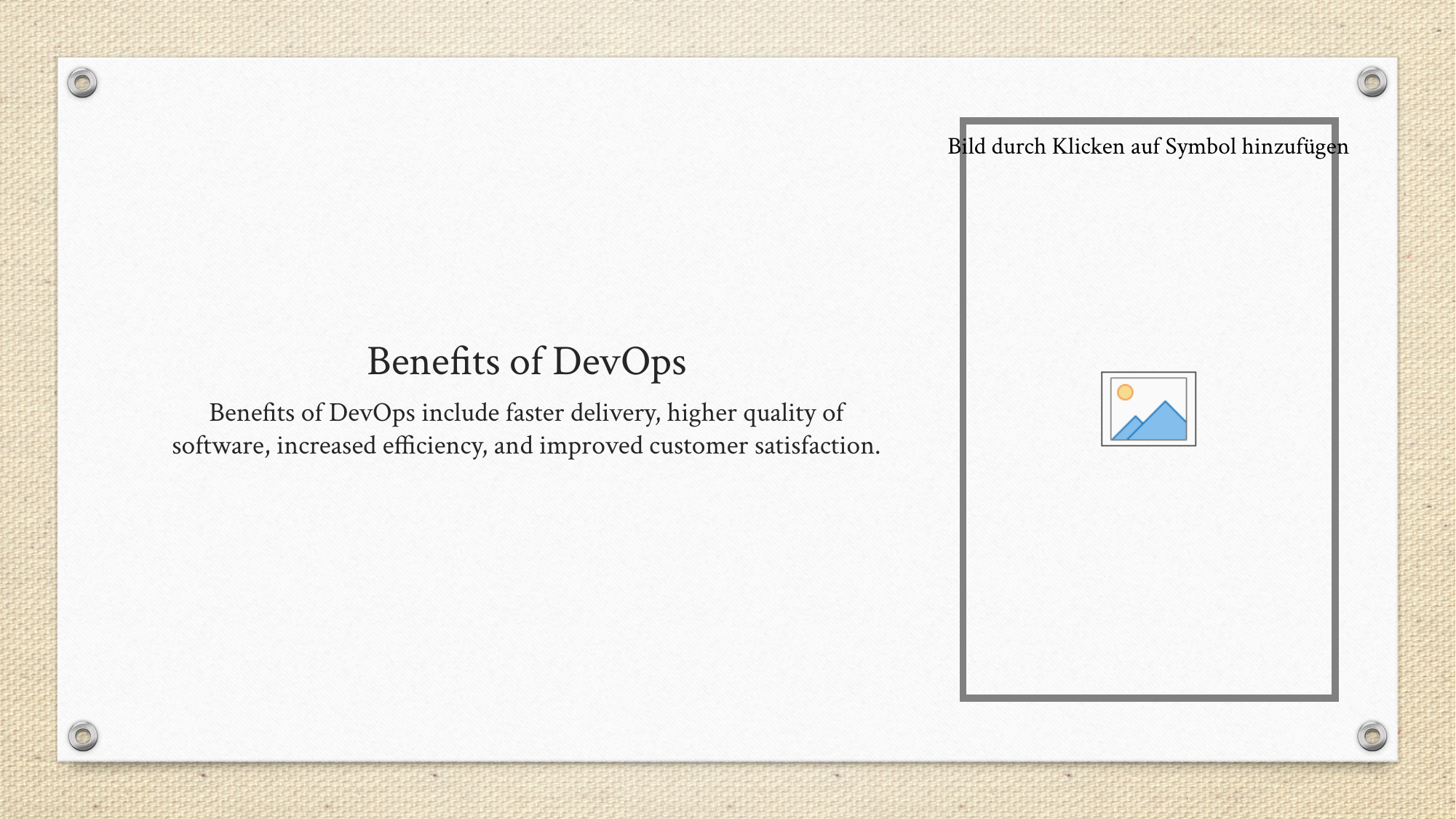

# Benefits of DevOps
Benefits of DevOps include faster delivery, higher quality of software, increased efficiency, and improved customer satisfaction.